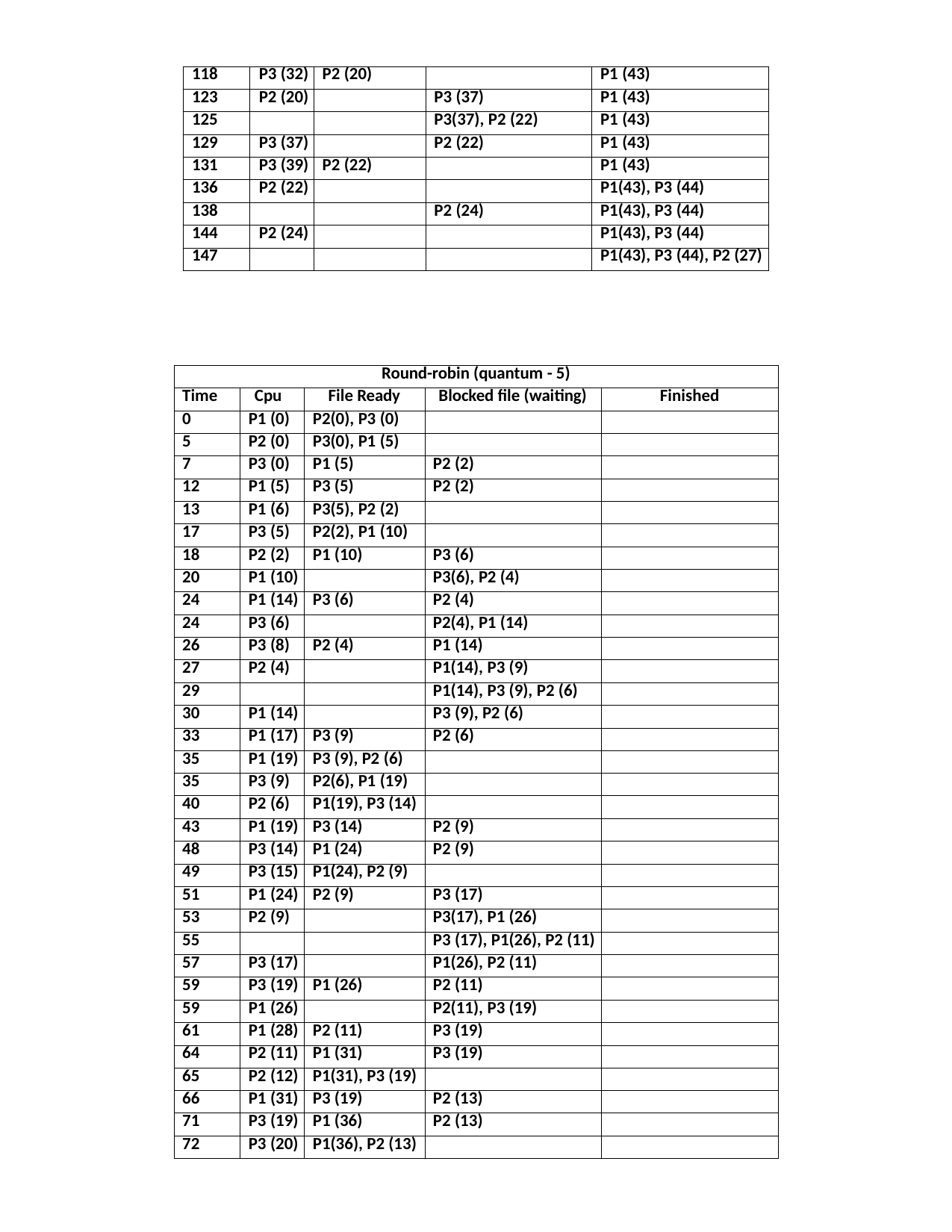

| 118 | P3 (32) | P2 (20) |  | P1 (43) |
| --- | --- | --- | --- | --- |
| 123 | P2 (20) |  | P3 (37) | P1 (43) |
| 125 |  |  | P3(37), P2 (22) | P1 (43) |
| 129 | P3 (37) |  | P2 (22) | P1 (43) |
| 131 | P3 (39) | P2 (22) |  | P1 (43) |
| 136 | P2 (22) |  |  | P1(43), P3 (44) |
| 138 |  |  | P2 (24) | P1(43), P3 (44) |
| 144 | P2 (24) |  |  | P1(43), P3 (44) |
| 147 |  |  |  | P1(43), P3 (44), P2 (27) |
| Round-robin (quantum - 5) |  |  |  |  |
| --- | --- | --- | --- | --- |
| Time | Cpu | File Ready | Blocked file (waiting) | Finished |
| 0 | P1 (0) | P2(0), P3 (0) |  |  |
| 5 | P2 (0) | P3(0), P1 (5) |  |  |
| 7 | P3 (0) | P1 (5) | P2 (2) |  |
| 12 | P1 (5) | P3 (5) | P2 (2) |  |
| 13 | P1 (6) | P3(5), P2 (2) |  |  |
| 17 | P3 (5) | P2(2), P1 (10) |  |  |
| 18 | P2 (2) | P1 (10) | P3 (6) |  |
| 20 | P1 (10) |  | P3(6), P2 (4) |  |
| 24 | P1 (14) | P3 (6) | P2 (4) |  |
| 24 | P3 (6) |  | P2(4), P1 (14) |  |
| 26 | P3 (8) | P2 (4) | P1 (14) |  |
| 27 | P2 (4) |  | P1(14), P3 (9) |  |
| 29 |  |  | P1(14), P3 (9), P2 (6) |  |
| 30 | P1 (14) |  | P3 (9), P2 (6) |  |
| 33 | P1 (17) | P3 (9) | P2 (6) |  |
| 35 | P1 (19) | P3 (9), P2 (6) |  |  |
| 35 | P3 (9) | P2(6), P1 (19) |  |  |
| 40 | P2 (6) | P1(19), P3 (14) |  |  |
| 43 | P1 (19) | P3 (14) | P2 (9) |  |
| 48 | P3 (14) | P1 (24) | P2 (9) |  |
| 49 | P3 (15) | P1(24), P2 (9) |  |  |
| 51 | P1 (24) | P2 (9) | P3 (17) |  |
| 53 | P2 (9) |  | P3(17), P1 (26) |  |
| 55 |  |  | P3 (17), P1(26), P2 (11) |  |
| 57 | P3 (17) |  | P1(26), P2 (11) |  |
| 59 | P3 (19) | P1 (26) | P2 (11) |  |
| 59 | P1 (26) |  | P2(11), P3 (19) |  |
| 61 | P1 (28) | P2 (11) | P3 (19) |  |
| 64 | P2 (11) | P1 (31) | P3 (19) |  |
| 65 | P2 (12) | P1(31), P3 (19) |  |  |
| 66 | P1 (31) | P3 (19) | P2 (13) |  |
| 71 | P3 (19) | P1 (36) | P2 (13) |  |
| 72 | P3 (20) | P1(36), P2 (13) |  |  |